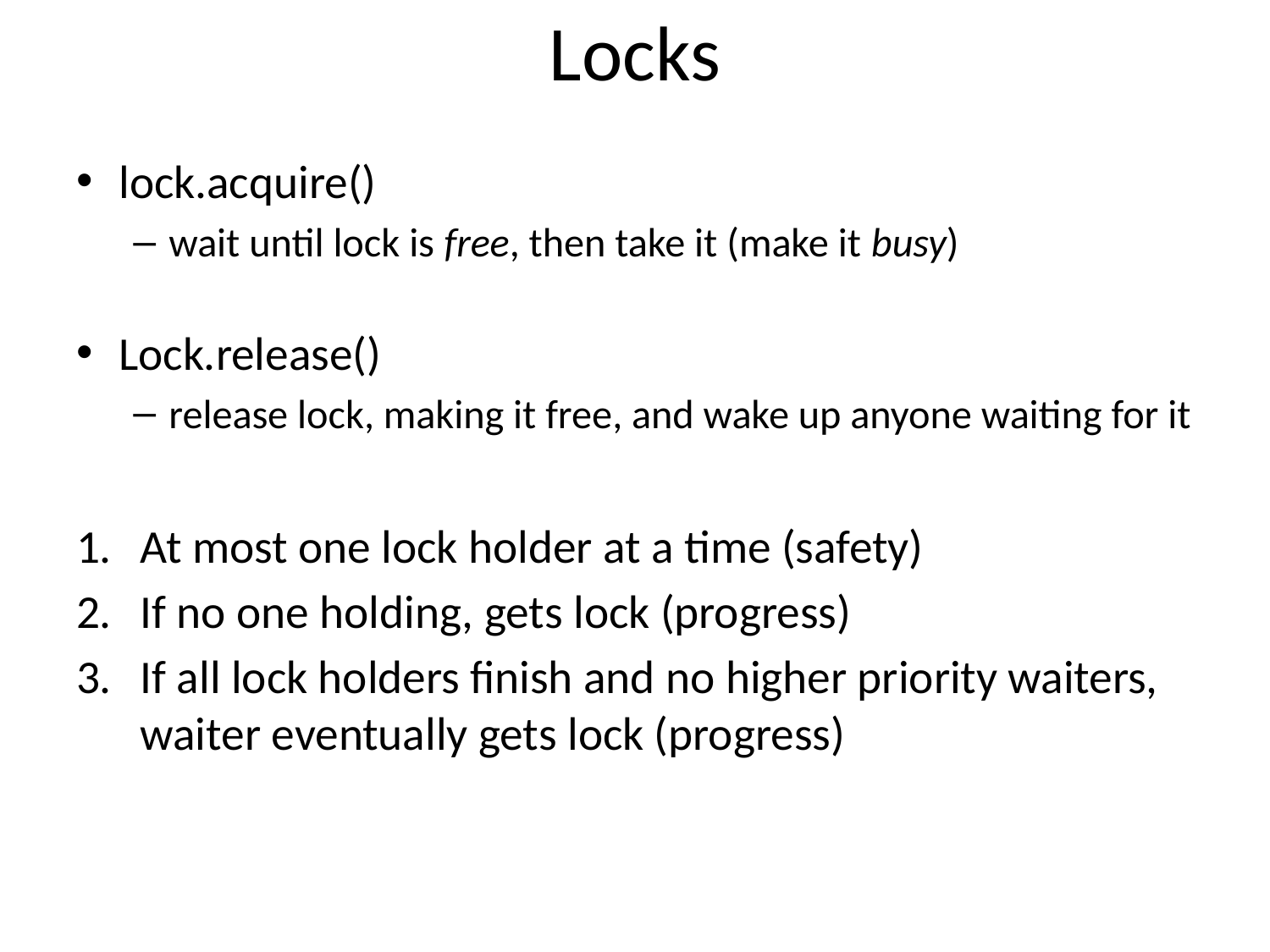

# Locks
lock.acquire()
wait until lock is free, then take it (make it busy)
Lock.release()
release lock, making it free, and wake up anyone waiting for it

At most one lock holder at a time (safety)
If no one holding, gets lock (progress)
If all lock holders finish and no higher priority waiters, waiter eventually gets lock (progress)